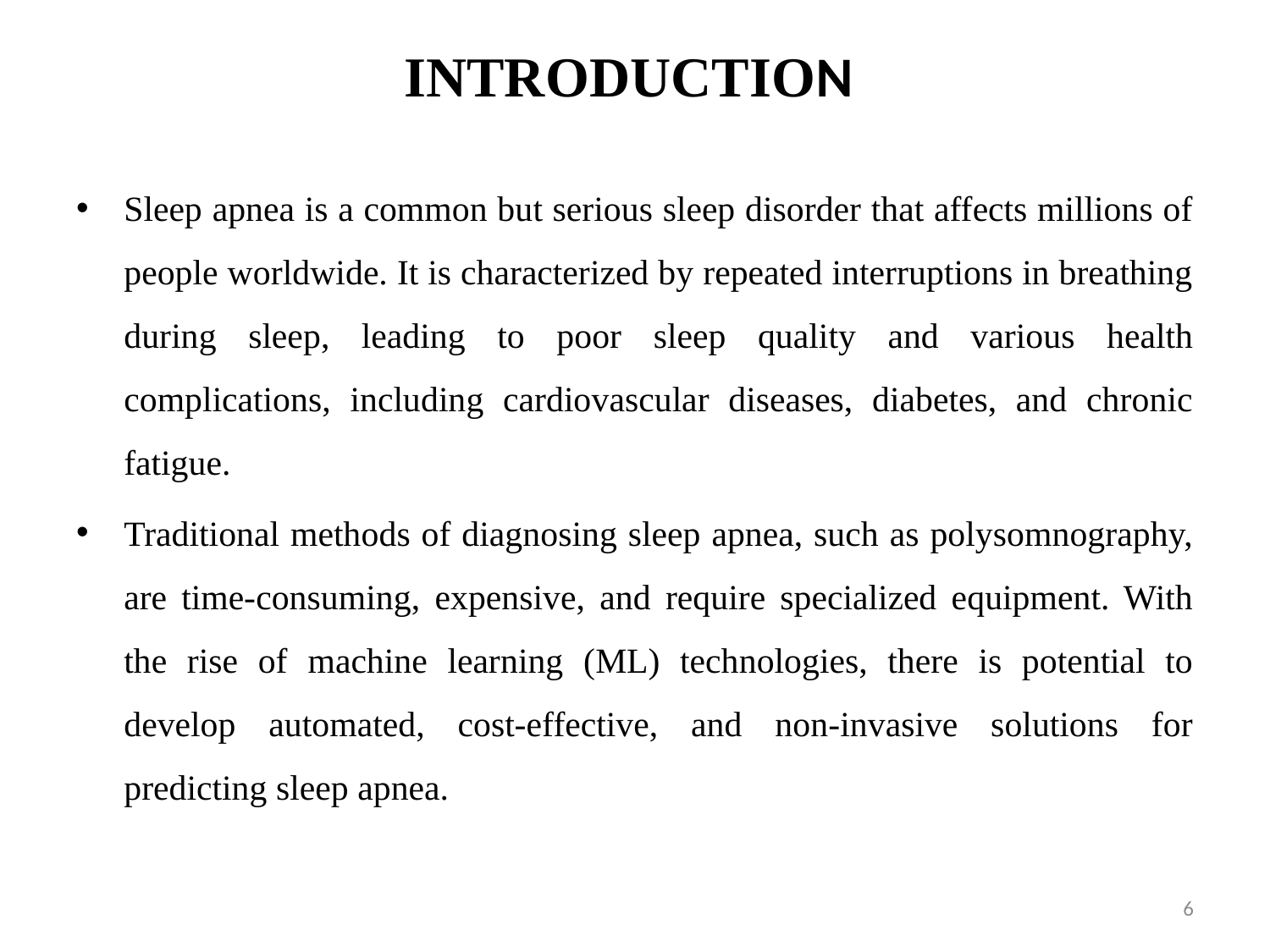

# INTRODUCTION
Sleep apnea is a common but serious sleep disorder that affects millions of people worldwide. It is characterized by repeated interruptions in breathing during sleep, leading to poor sleep quality and various health complications, including cardiovascular diseases, diabetes, and chronic fatigue.
Traditional methods of diagnosing sleep apnea, such as polysomnography, are time-consuming, expensive, and require specialized equipment. With the rise of machine learning (ML) technologies, there is potential to develop automated, cost-effective, and non-invasive solutions for predicting sleep apnea.

6